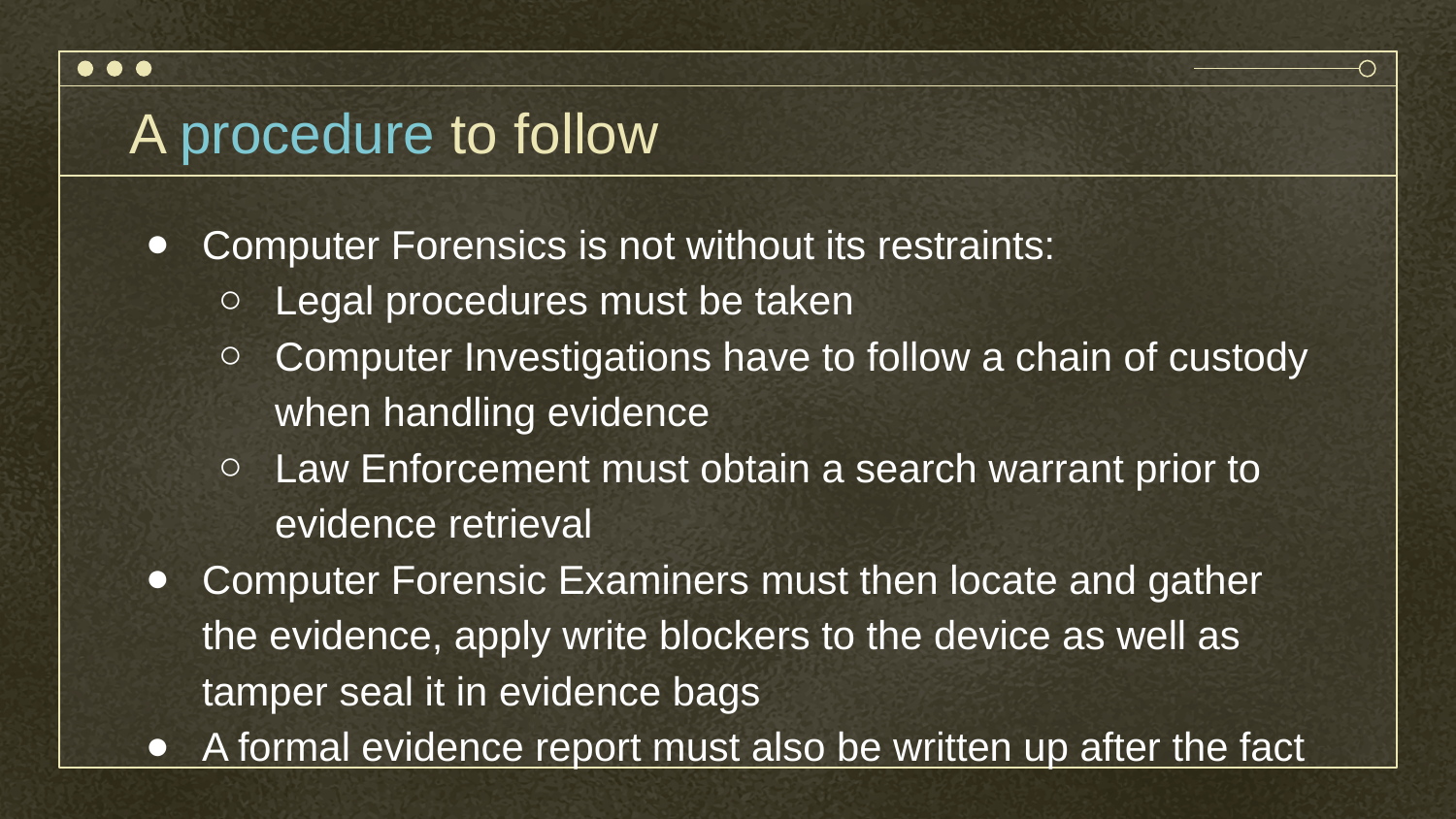

# A procedure to follow
Computer Forensics is not without its restraints:
Legal procedures must be taken
Computer Investigations have to follow a chain of custody when handling evidence
Law Enforcement must obtain a search warrant prior to evidence retrieval
Computer Forensic Examiners must then locate and gather the evidence, apply write blockers to the device as well as tamper seal it in evidence bags
A formal evidence report must also be written up after the fact